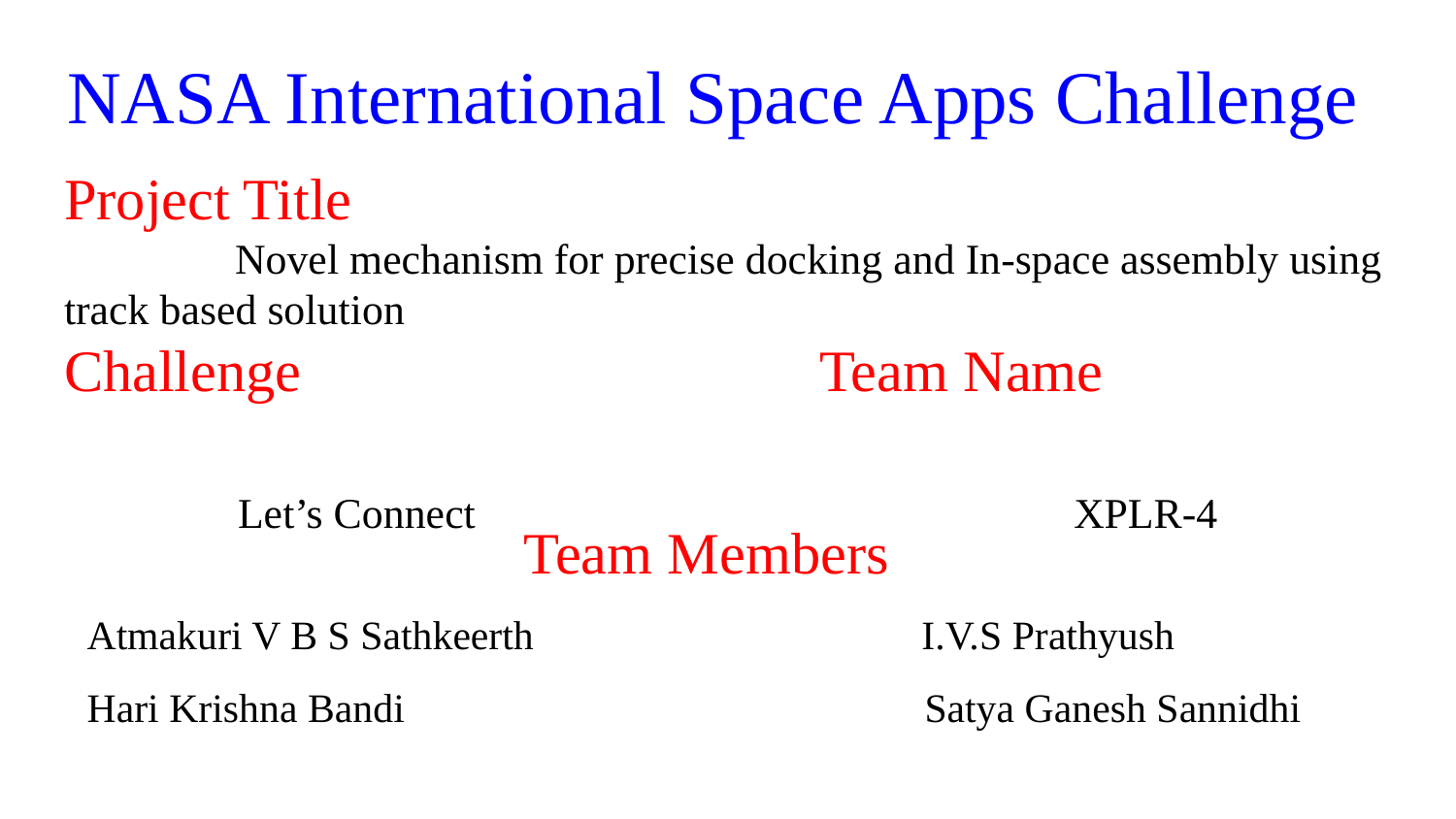

# NASA International Space Apps Challenge
Project Title
                Novel mechanism for precise docking and In-space assembly using track based solution
Challenge                                 Team Name
           Let’s Connect                                                        XPLR-4

Team Members
Atmakuri V B S Sathkeerth                                      I.V.S Prathyush
Hari Krishna Bandi                                                   Satya Ganesh Sannidhi